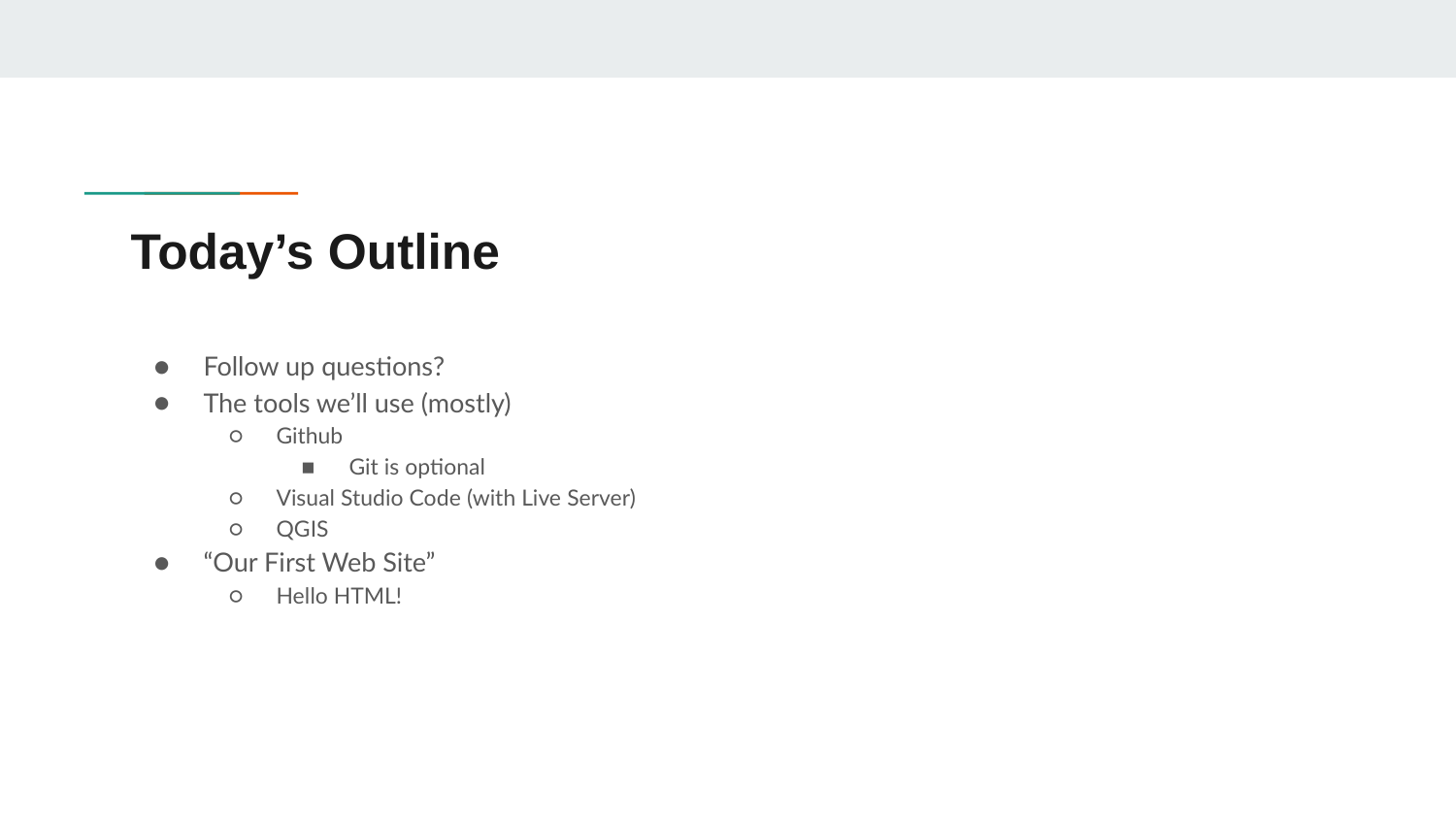

# Today’s Outline
Follow up questions?
The tools we’ll use (mostly)
Github
Git is optional
Visual Studio Code (with Live Server)
QGIS
“Our First Web Site”
Hello HTML!